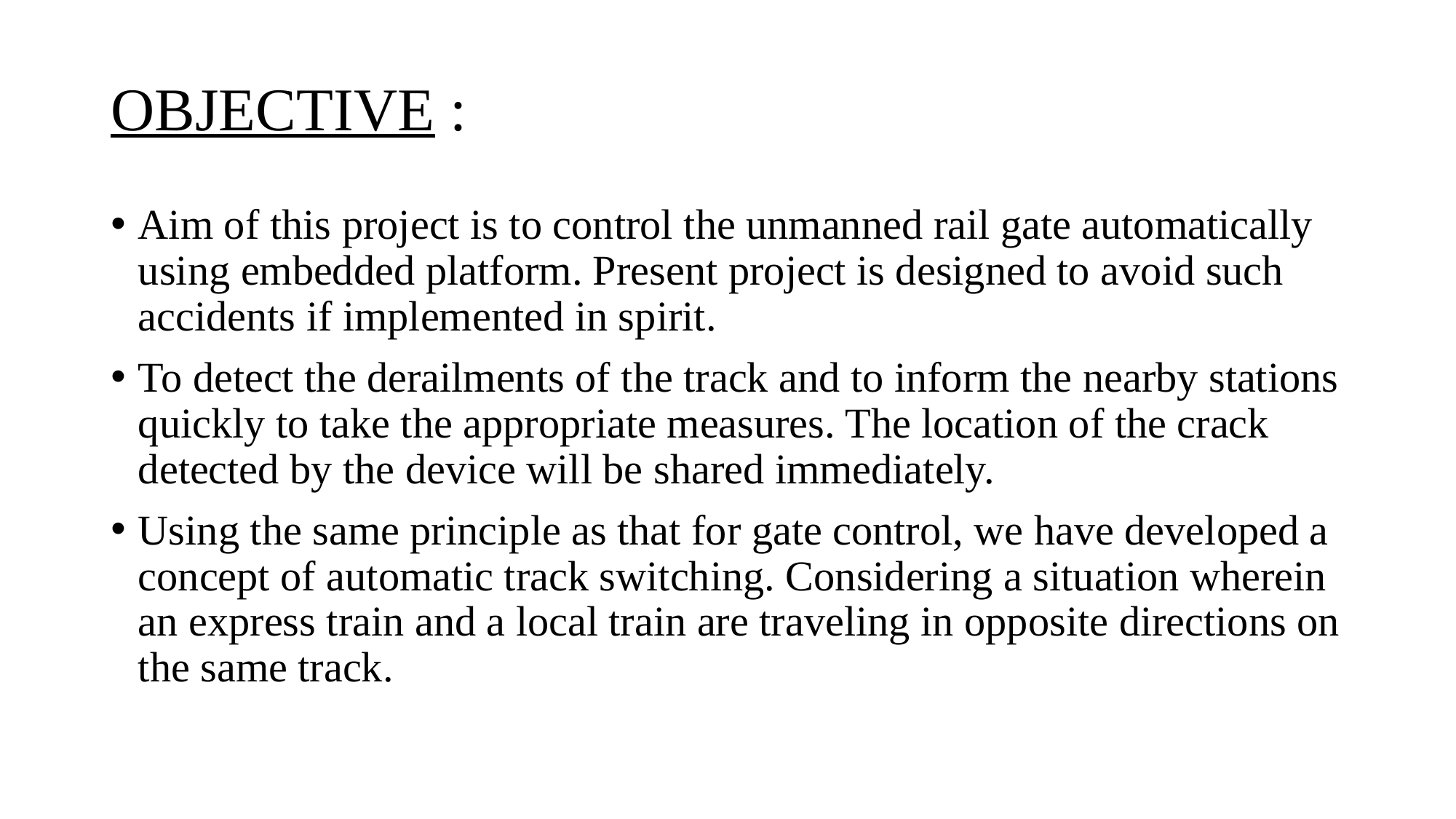

# OBJECTIVE :
Aim of this project is to control the unmanned rail gate automatically using embedded platform. Present project is designed to avoid such accidents if implemented in spirit.
To detect the derailments of the track and to inform the nearby stations quickly to take the appropriate measures. The location of the crack detected by the device will be shared immediately.
Using the same principle as that for gate control, we have developed a concept of automatic track switching. Considering a situation wherein an express train and a local train are traveling in opposite directions on the same track.